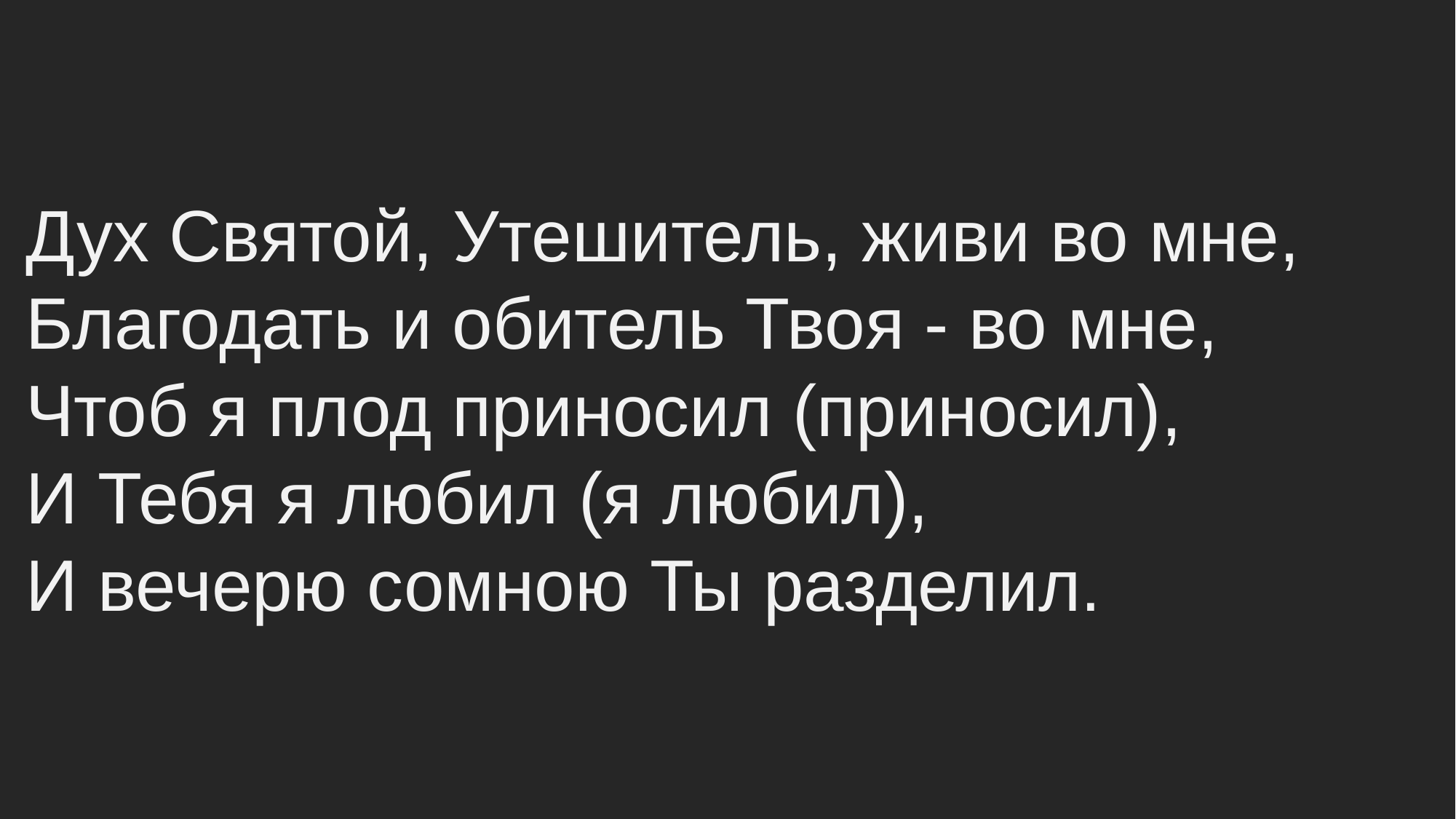

Дух Святой, Утешитель, живи во мне,
Благодать и обитель Твоя - во мне,
Чтоб я плод приносил (приносил),
И Тебя я любил (я любил),
И вечерю сомною Ты разделил.